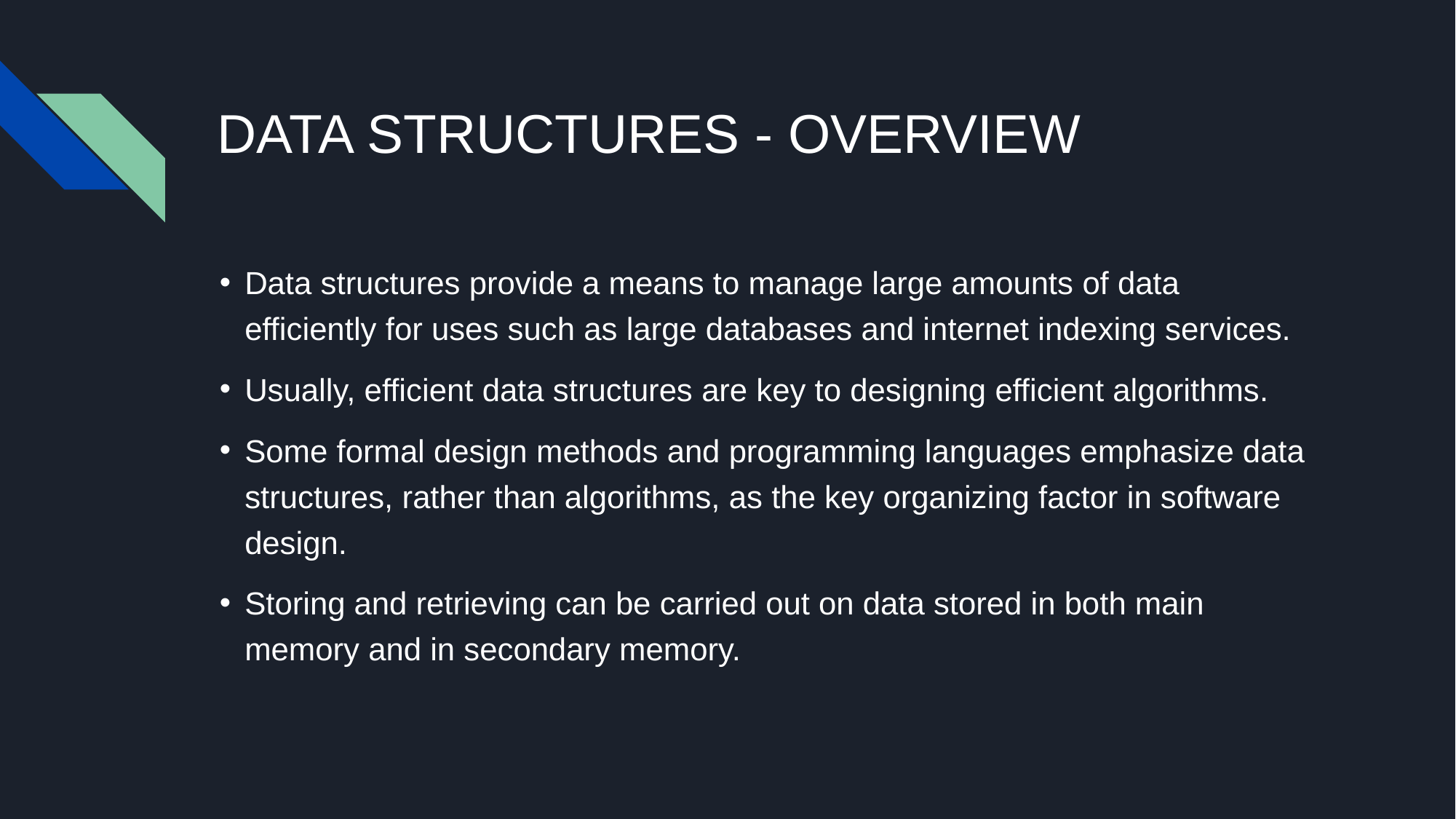

# DATA STRUCTURES - OVERVIEW
Data structures provide a means to manage large amounts of data efficiently for uses such as large databases and internet indexing services.
Usually, efficient data structures are key to designing efficient algorithms.
Some formal design methods and programming languages emphasize data structures, rather than algorithms, as the key organizing factor in software design.
Storing and retrieving can be carried out on data stored in both main memory and in secondary memory.